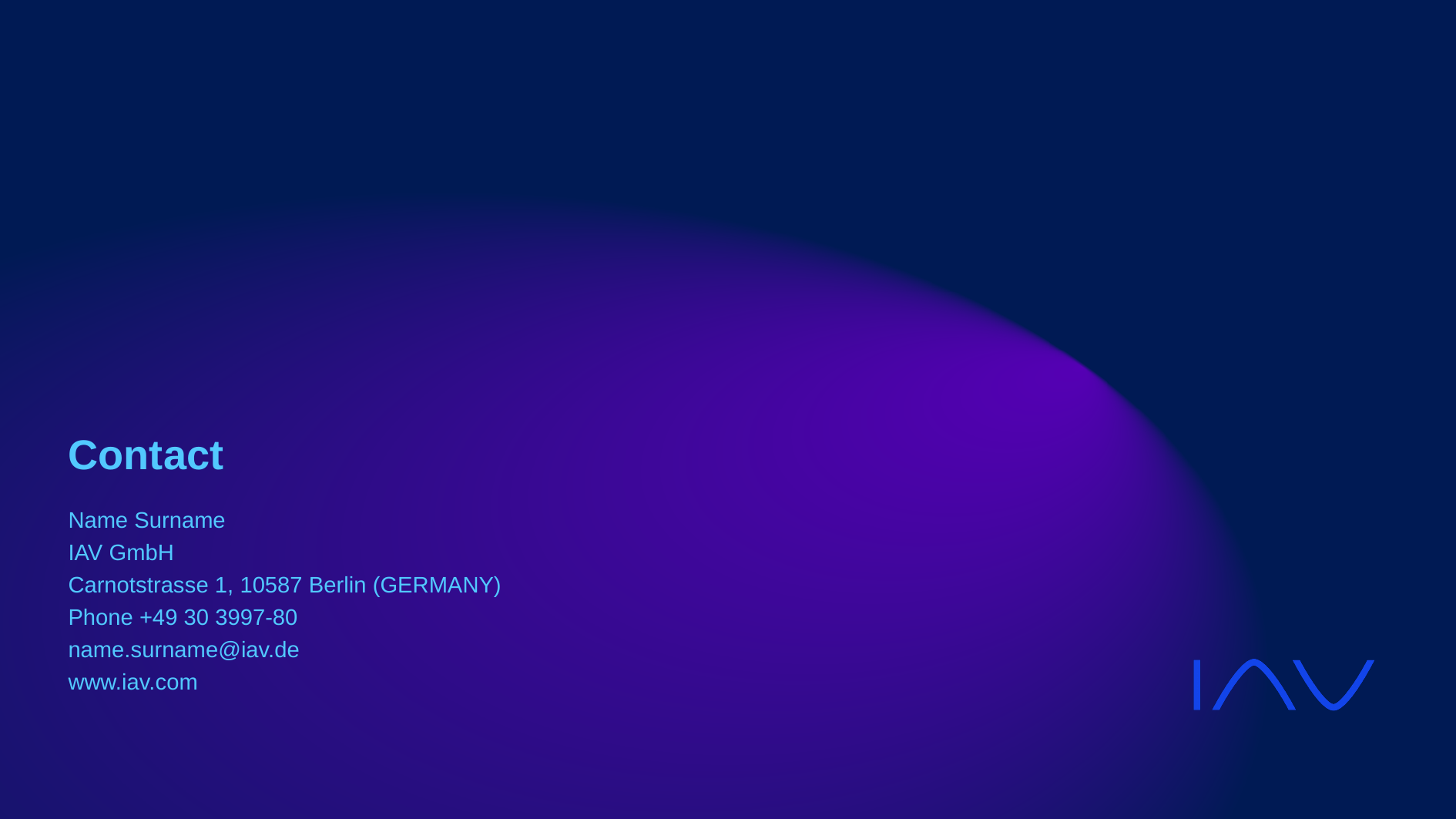

# Contact
Name Surname
IAV GmbH
Carnotstrasse 1, 10587 Berlin (GERMANY)
Phone +49 30 3997-80
name.surname@iav.de
www.iav.com
IAV  MM/YYYY  Department Code  Initials  Status: draft, confidential
12